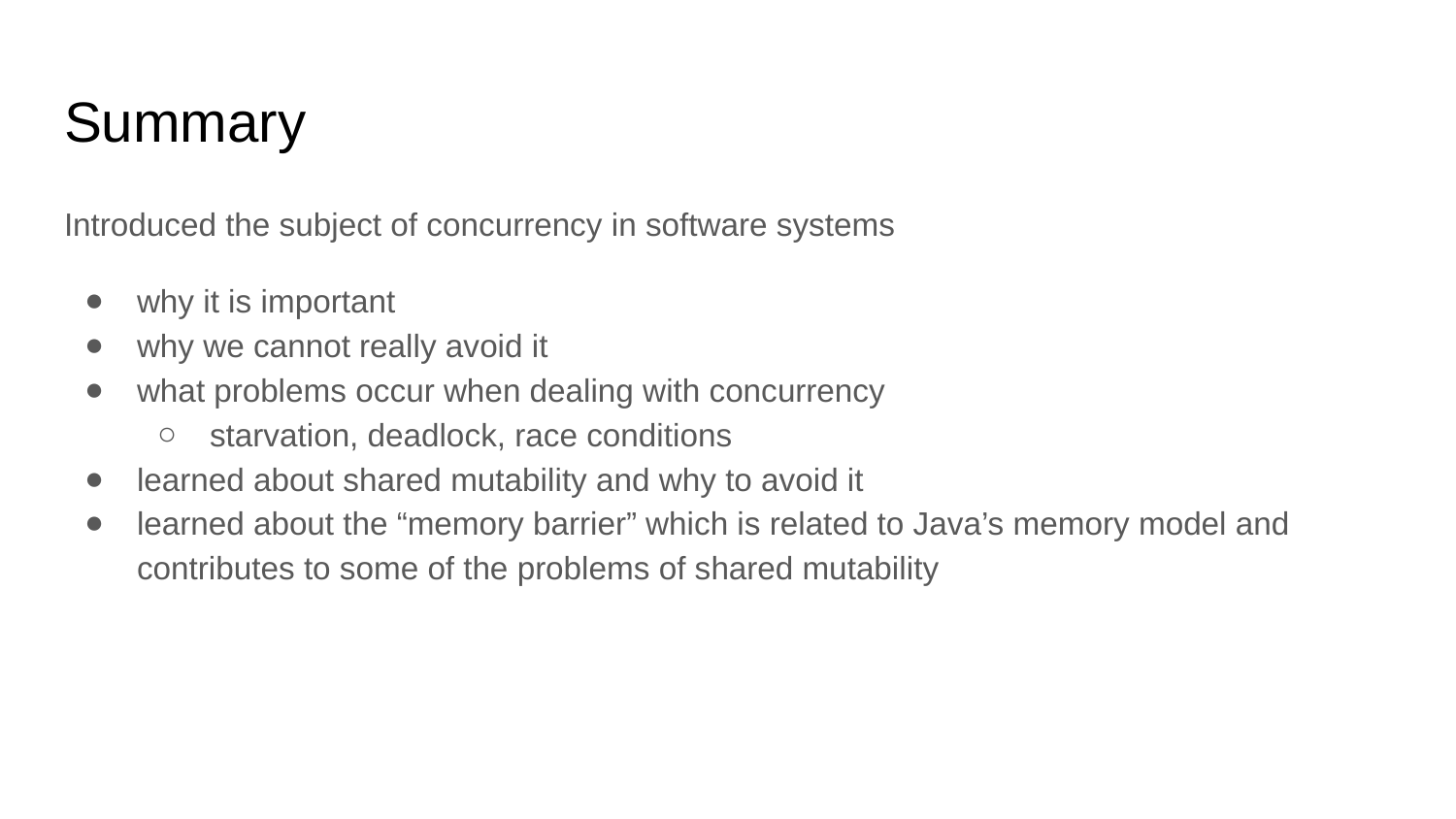

# Summary
Introduced the subject of concurrency in software systems
why it is important
why we cannot really avoid it
what problems occur when dealing with concurrency
starvation, deadlock, race conditions
learned about shared mutability and why to avoid it
learned about the “memory barrier” which is related to Java’s memory model and contributes to some of the problems of shared mutability